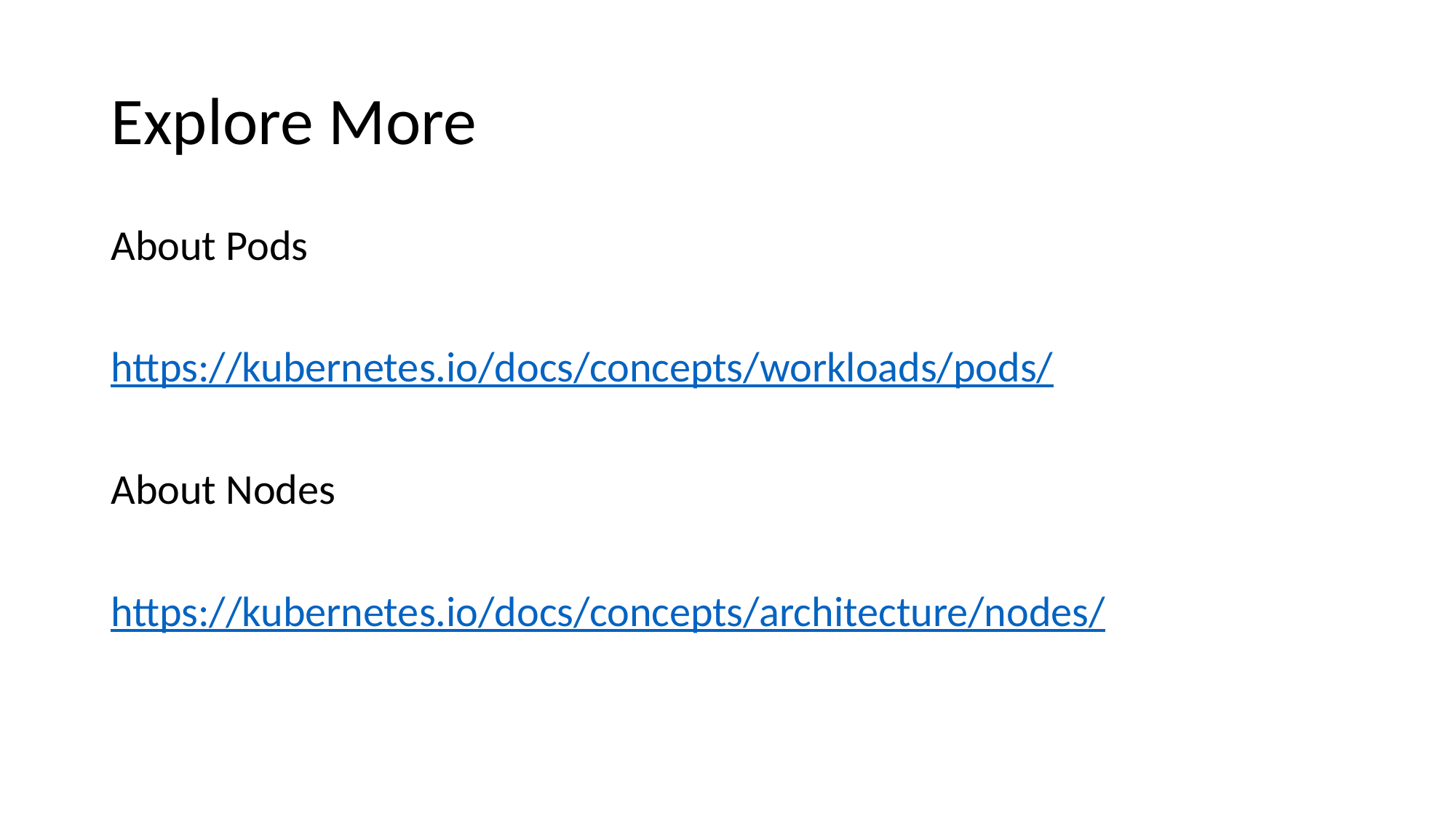

# Explore More
About Pods

https://kubernetes.io/docs/concepts/workloads/pods/

About Nodes

https://kubernetes.io/docs/concepts/architecture/nodes/